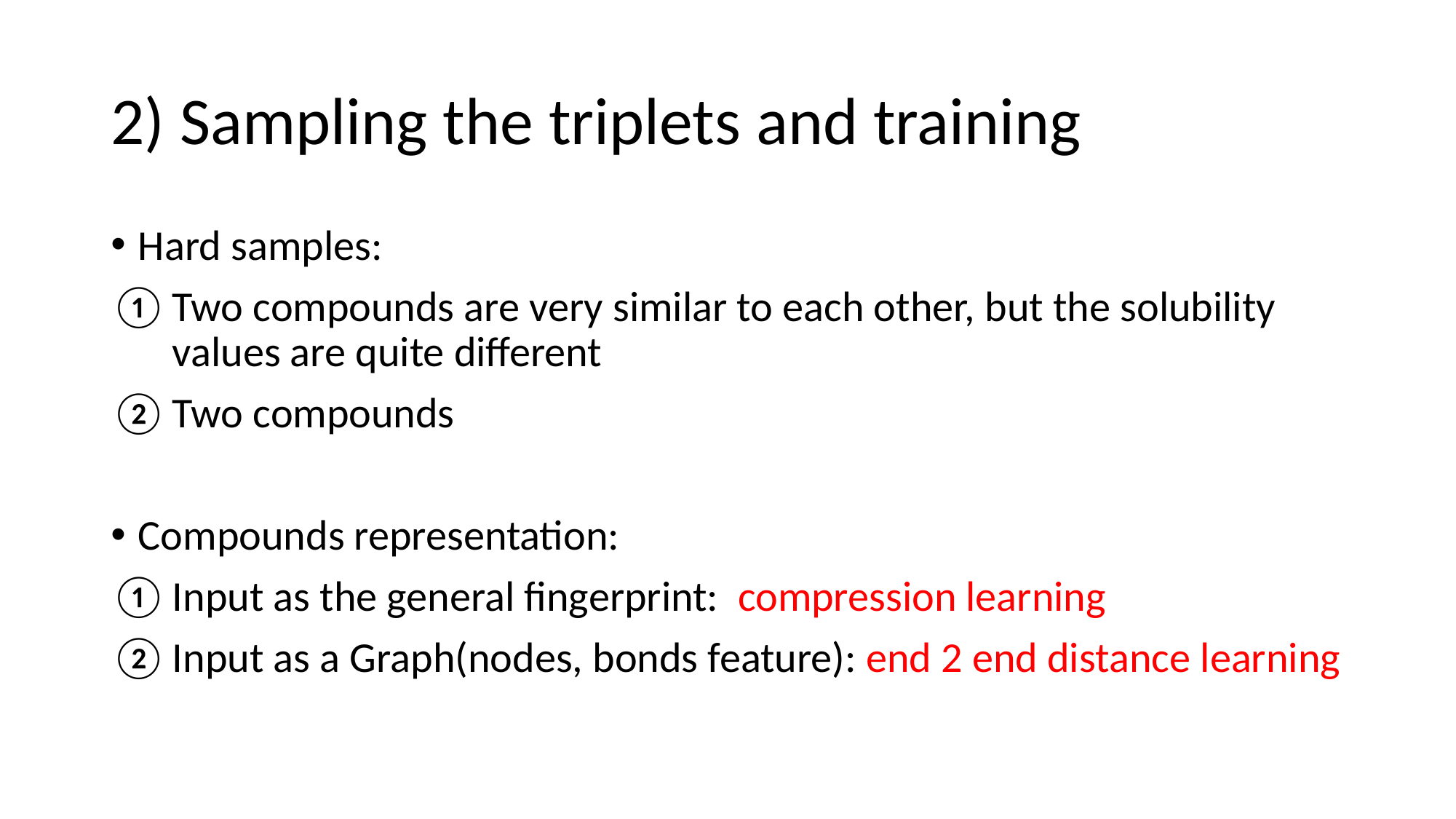

# 2) Sampling the triplets and training
Hard samples:
Two compounds are very similar to each other, but the solubility values are quite different
Two compounds

Compounds representation:
Input as the general fingerprint:  compression learning
Input as a Graph(nodes, bonds feature): end 2 end distance learning